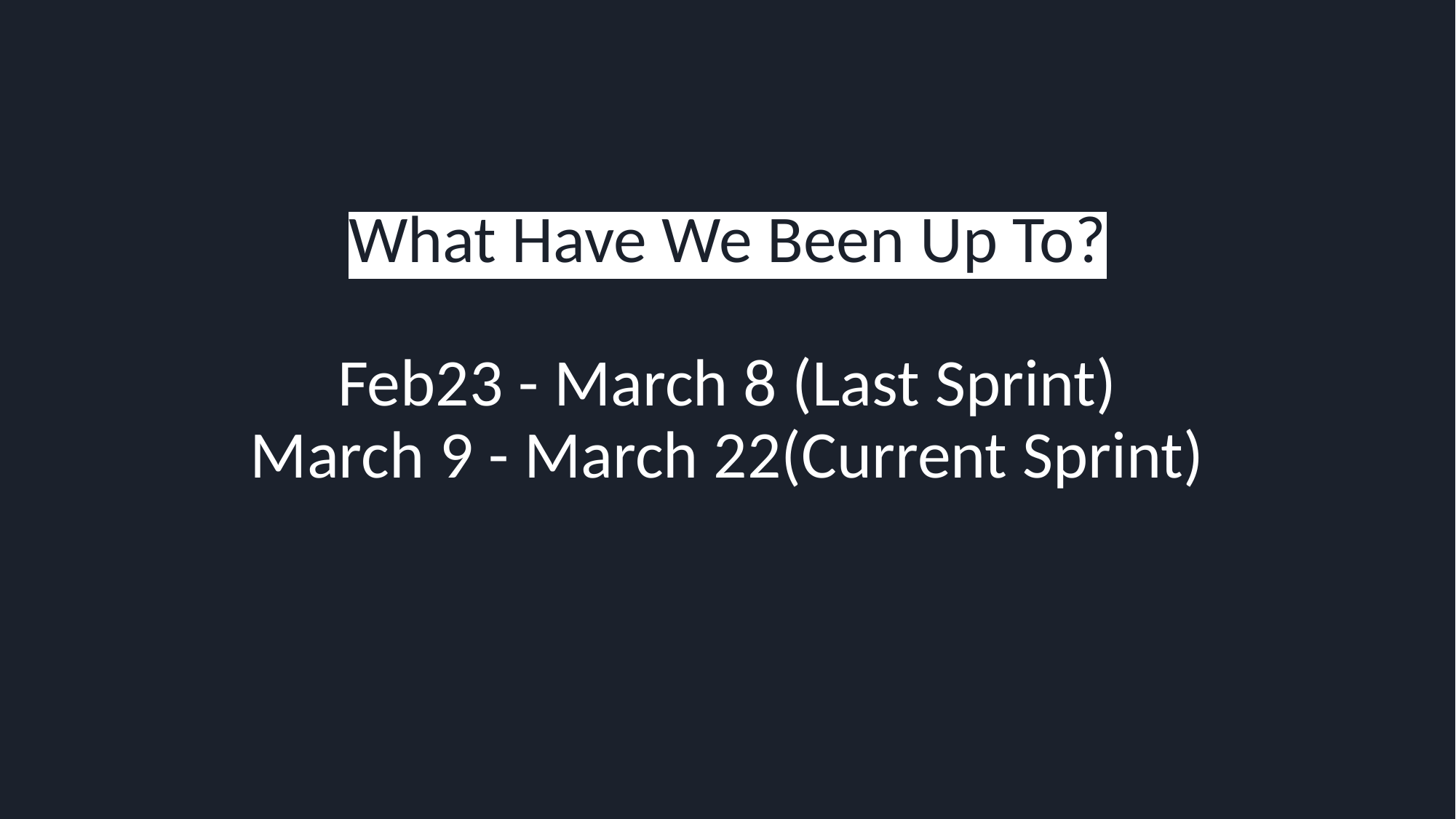

# What Have We Been Up To?

Feb23 - March 8 (Last Sprint)
March 9 - March 22(Current Sprint)